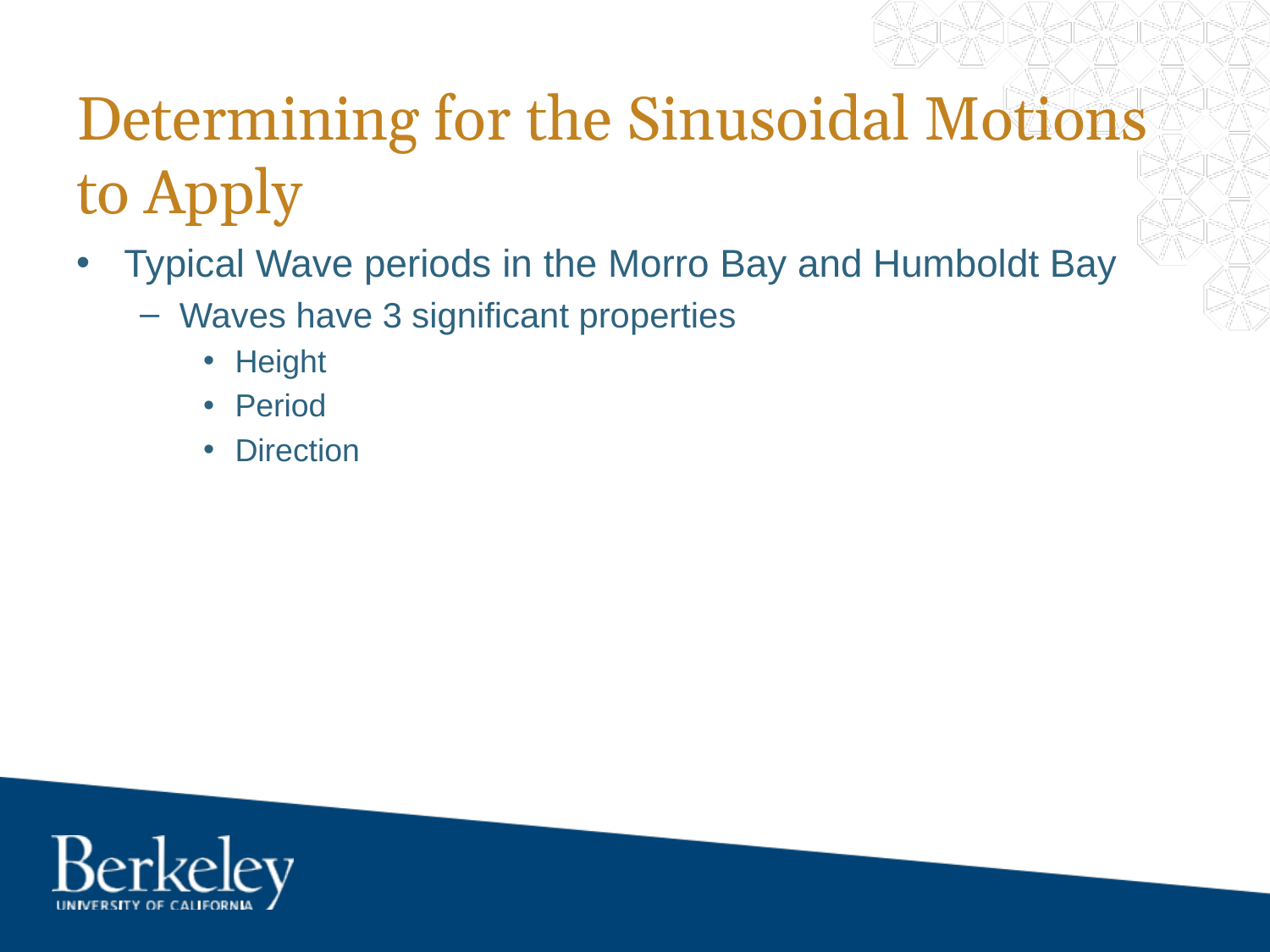

# Determining for the Sinusoidal Motions to Apply
Typical Wave periods in the Morro Bay and Humboldt Bay
Waves have 3 significant properties
Height
Period
Direction